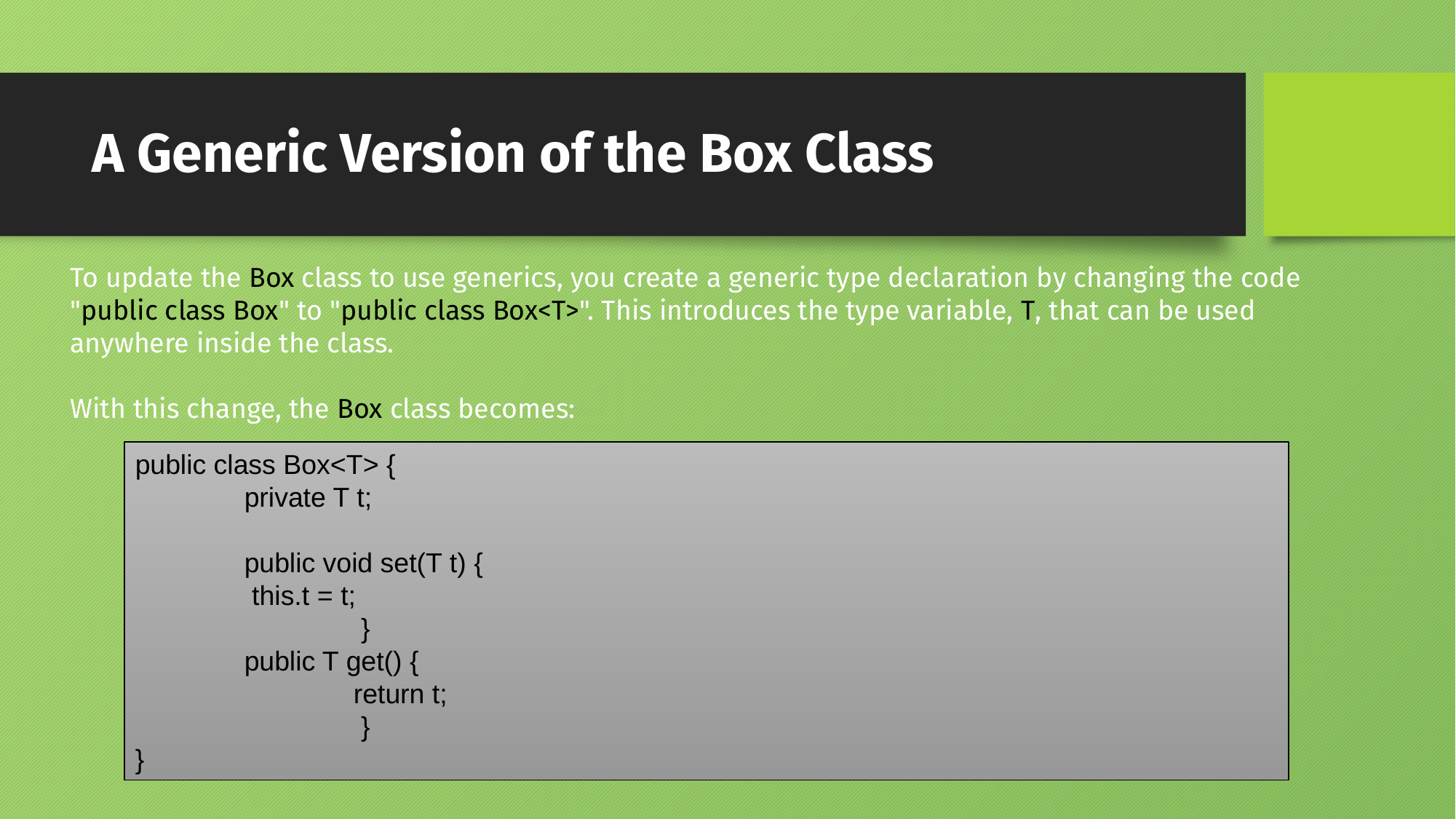

# A Generic Version of the Box Class
To update the Box class to use generics, you create a generic type declaration by changing the code "public class Box" to "public class Box<T>". This introduces the type variable, T, that can be used anywhere inside the class.

With this change, the Box class becomes:
public class Box<T> {
	private T t;

    	public void set(T t) {
	 this.t = t;
		 }
    	public T get() {
		return t;
		 }
}